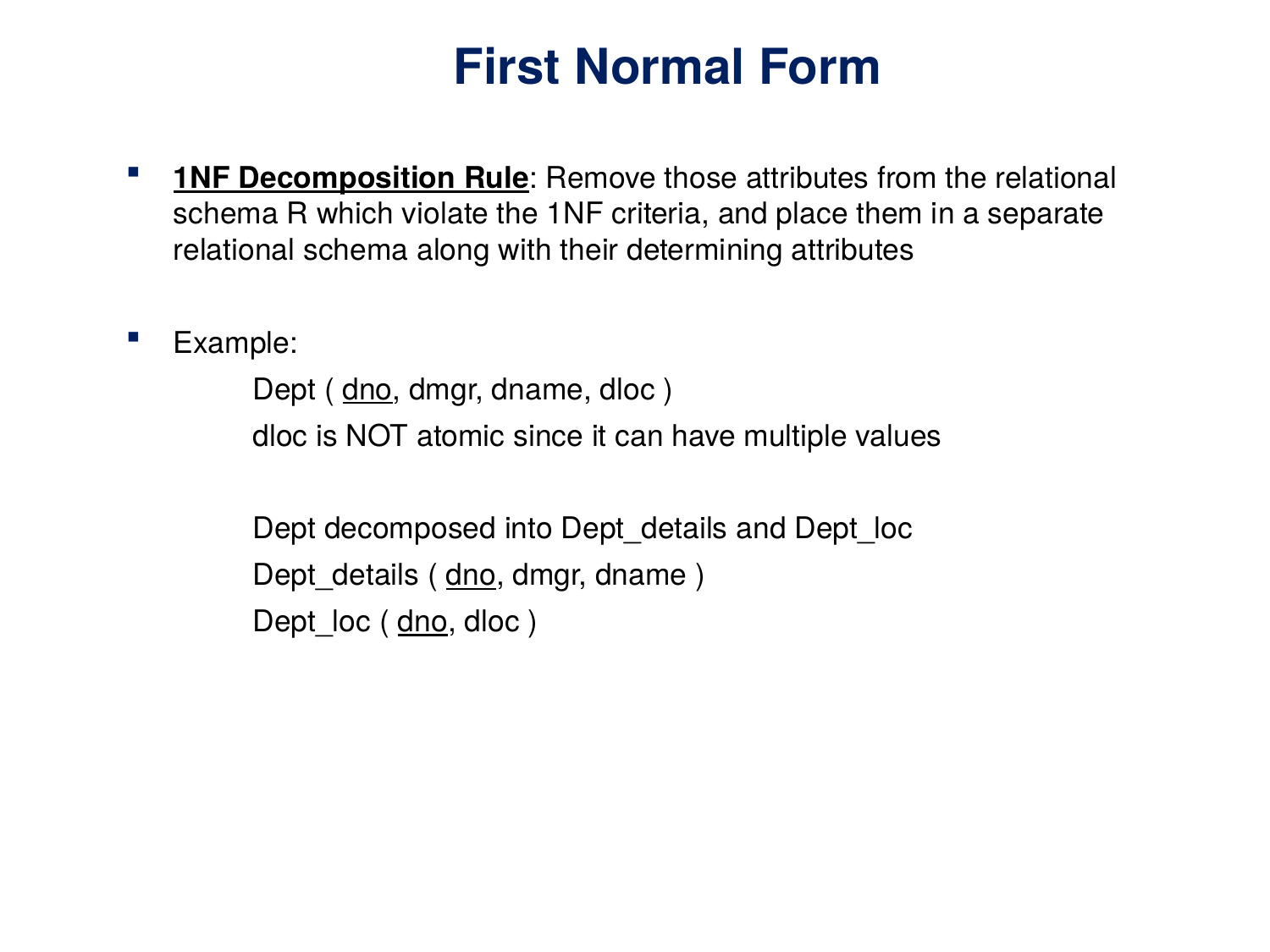

# First Normal Form
1NF Decomposition Rule: Remove those attributes from the relational schema R which violate the 1NF criteria, and place them in a separate relational schema along with their determining attributes

Example:
	Dept ( dno, dmgr, dname, dloc )
	dloc is NOT atomic since it can have multiple values

	Dept decomposed into Dept_details and Dept_loc
	Dept_details ( dno, dmgr, dname )
	Dept_loc ( dno, dloc )